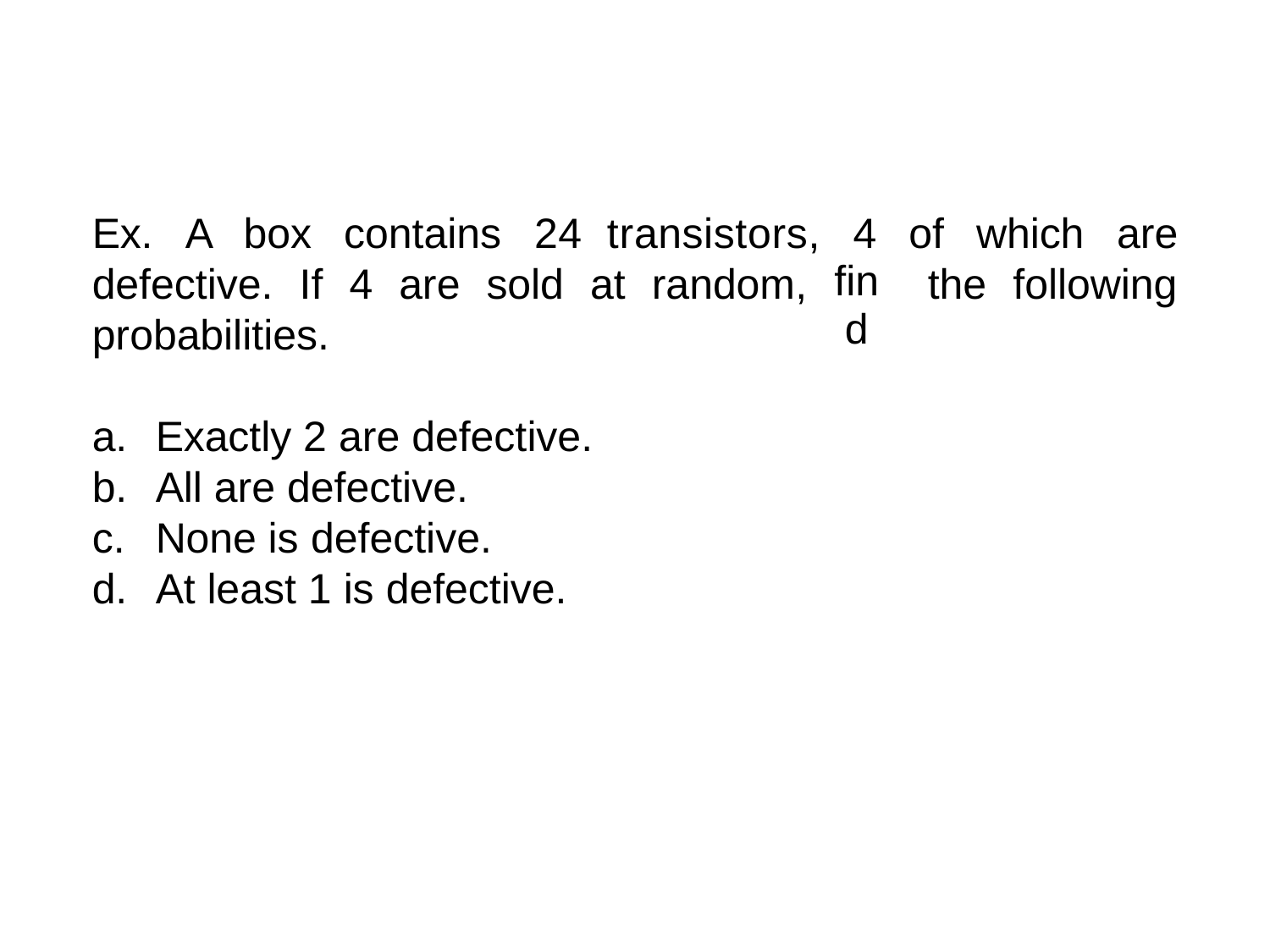

Ex.
A
box
contains
24  transistors,
4
find
of
which
are
defective.
If
4
are
sold
at
random,
the
following
probabilities.
a.
b. c. d.
Exactly 2
are defective.
All are defective.
None is
defective.
At
least
1
is
defective.